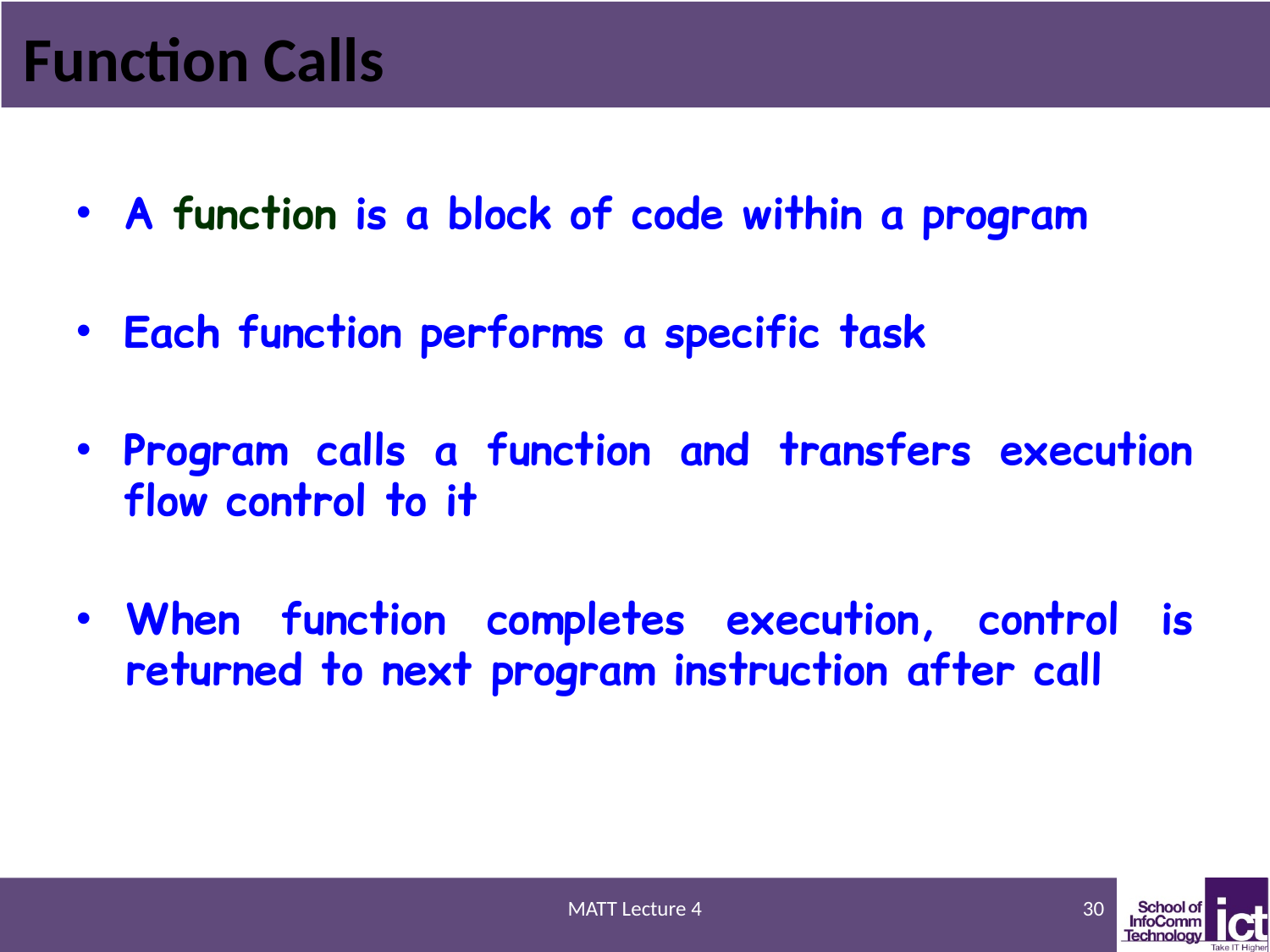

# Function Calls
A function is a block of code within a program

Each function performs a specific task

Program calls a function and transfers execution flow control to it

When function completes execution, control is returned to next program instruction after call
MATT Lecture 4
30